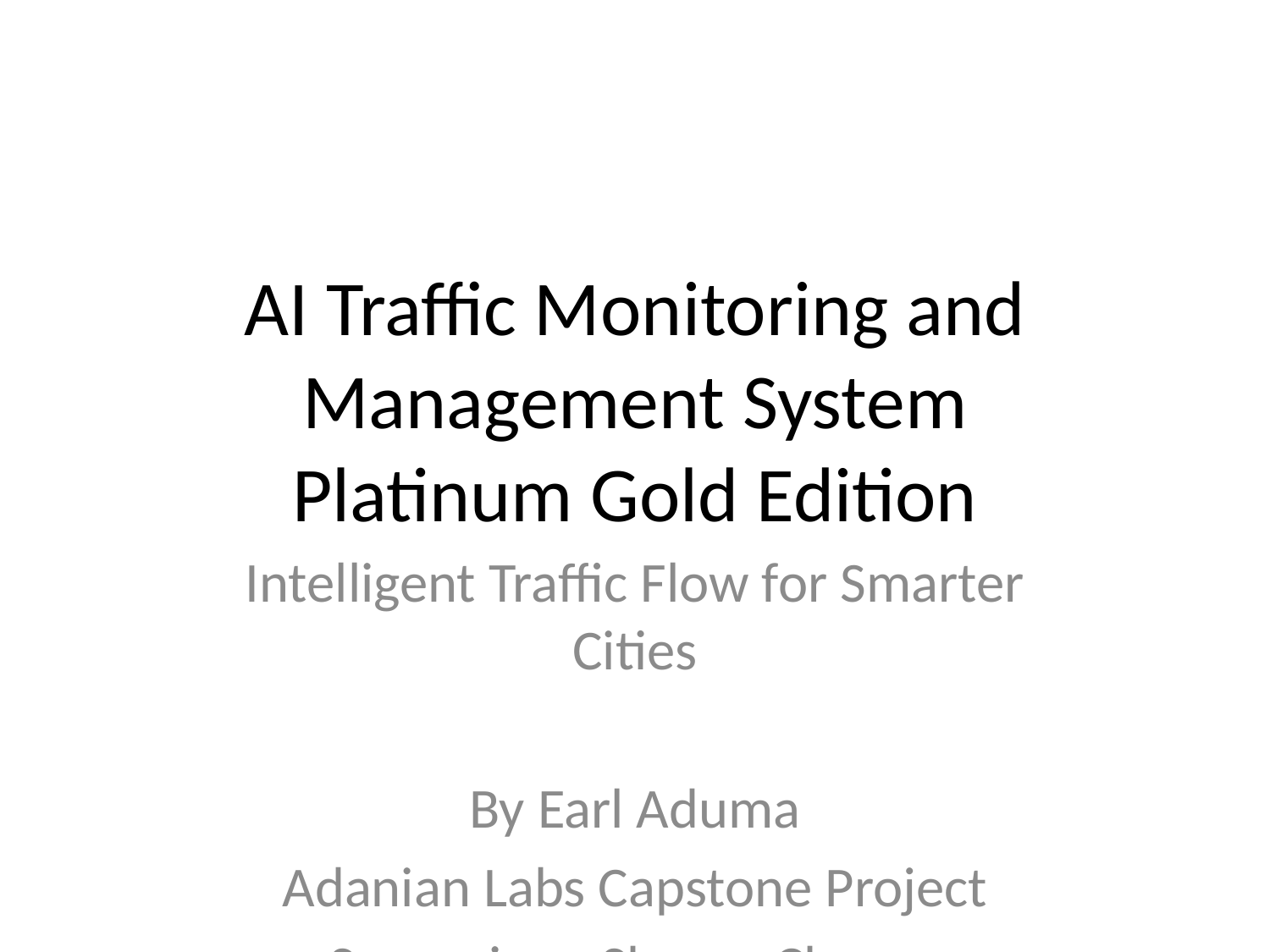

# AI Traffic Monitoring and Management System
Platinum Gold Edition
Intelligent Traffic Flow for Smarter Cities

By Earl Aduma
Adanian Labs Capstone Project
Supervisor: Sharon Cherop